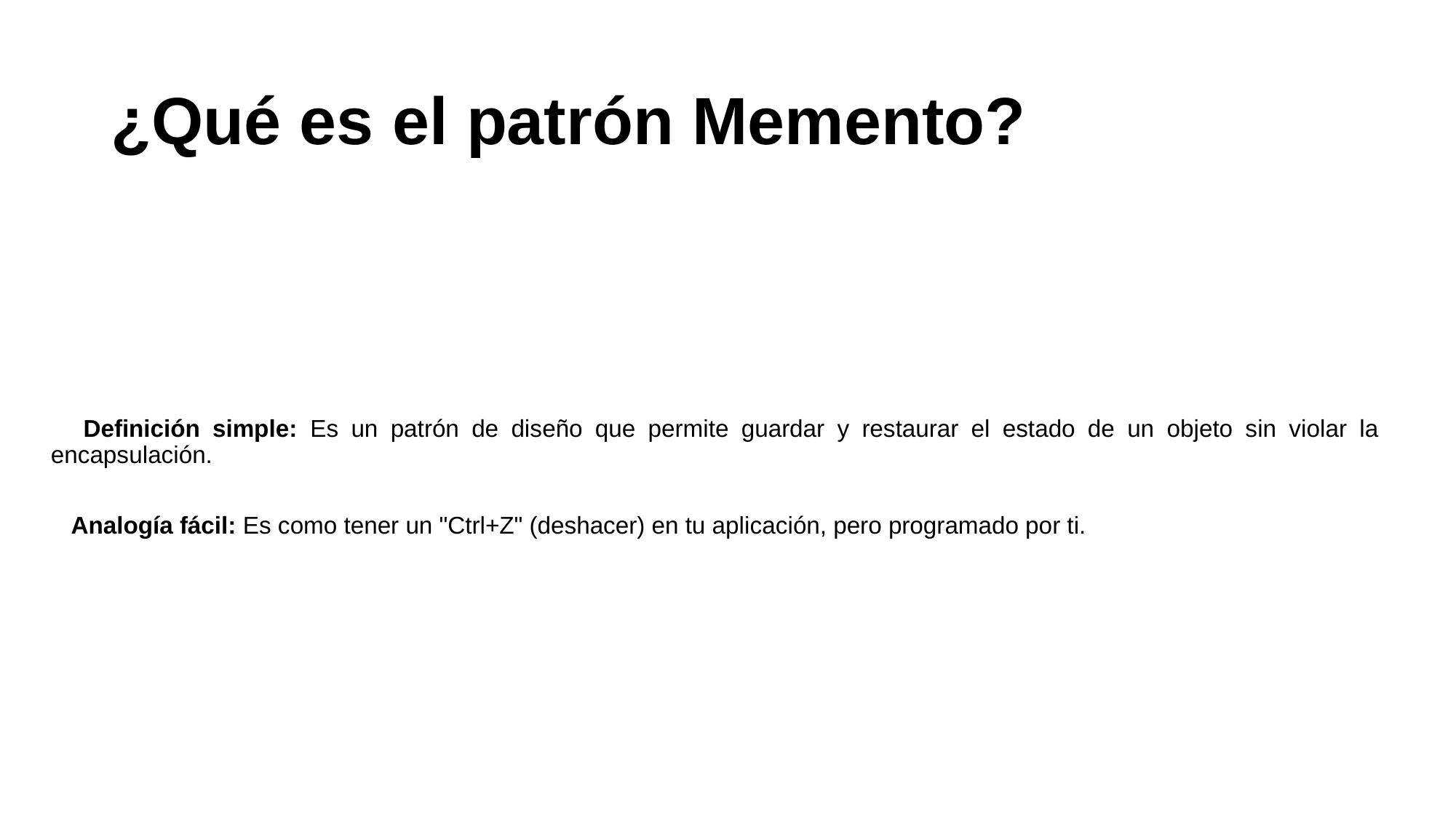

# ¿Qué es el patrón Memento?
   Definición simple: Es un patrón de diseño que permite guardar y restaurar el estado de un objeto sin violar la encapsulación.
   Analogía fácil: Es como tener un "Ctrl+Z" (deshacer) en tu aplicación, pero programado por ti.